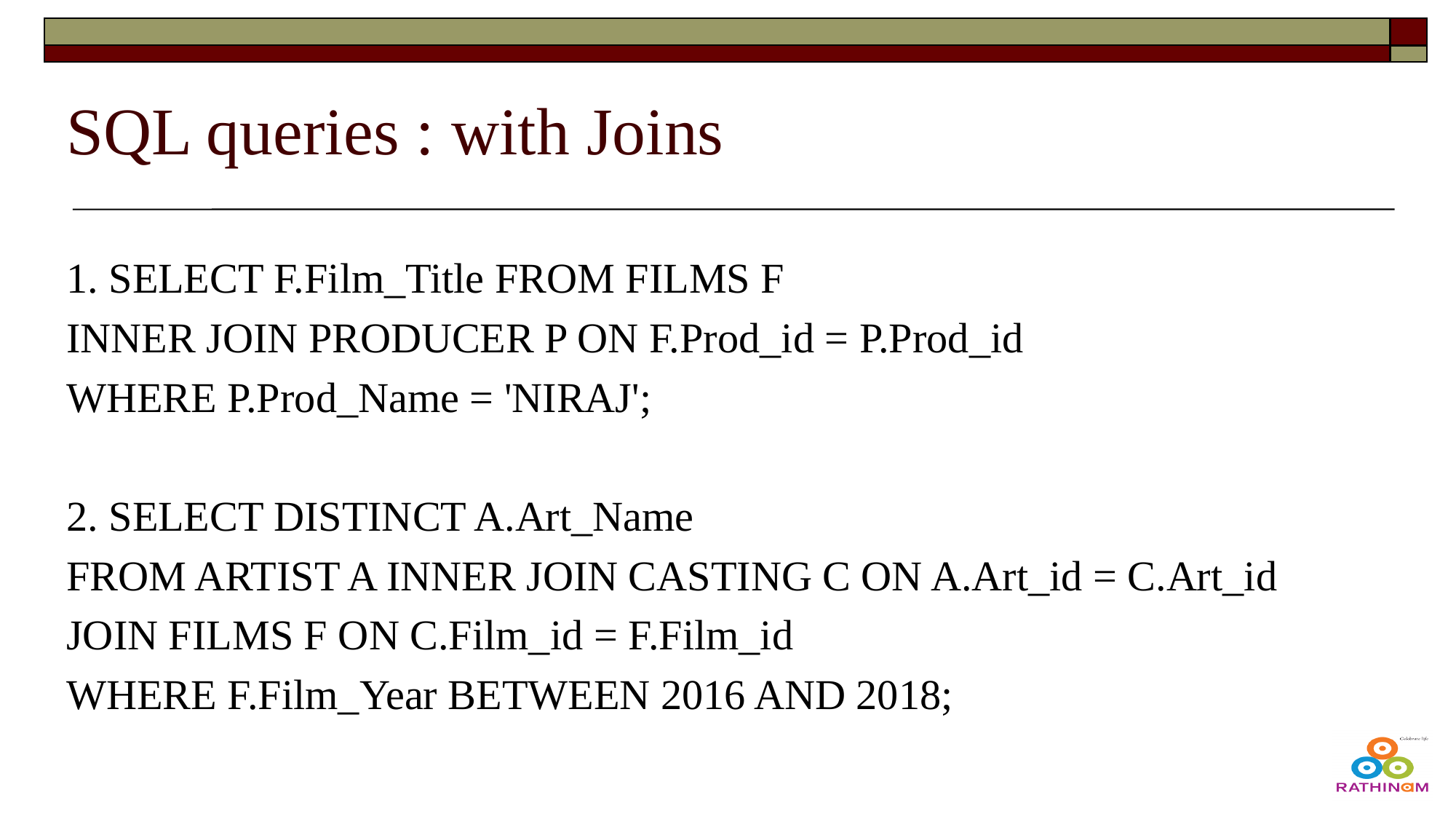

# SQL queries : with Joins
1. SELECT F.Film_Title FROM FILMS F
INNER JOIN PRODUCER P ON F.Prod_id = P.Prod_id
WHERE P.Prod_Name = 'NIRAJ';

2. SELECT DISTINCT A.Art_Name
FROM ARTIST A INNER JOIN CASTING C ON A.Art_id = C.Art_id
JOIN FILMS F ON C.Film_id = F.Film_id
WHERE F.Film_Year BETWEEN 2016 AND 2018;